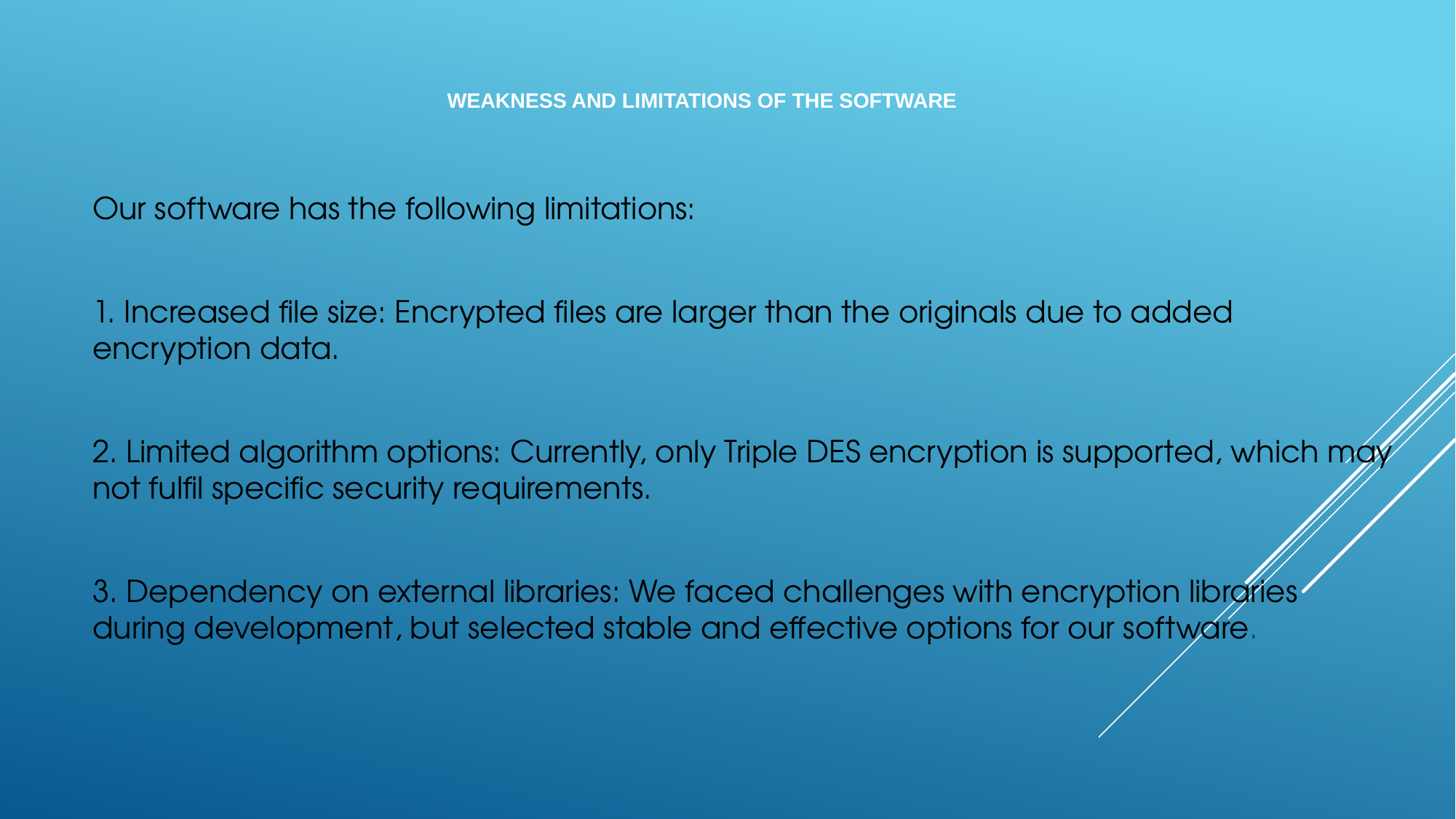

# WEAKNESS AND LIMITATIONS OF THE SOFTWARE
Our software has the following limitations:

1. Increased file size: Encrypted files are larger than the originals due to added encryption data.

2. Limited algorithm options: Currently, only Triple DES encryption is supported, which may not fulfil specific security requirements.

3. Dependency on external libraries: We faced challenges with encryption libraries during development, but selected stable and effective options for our software.